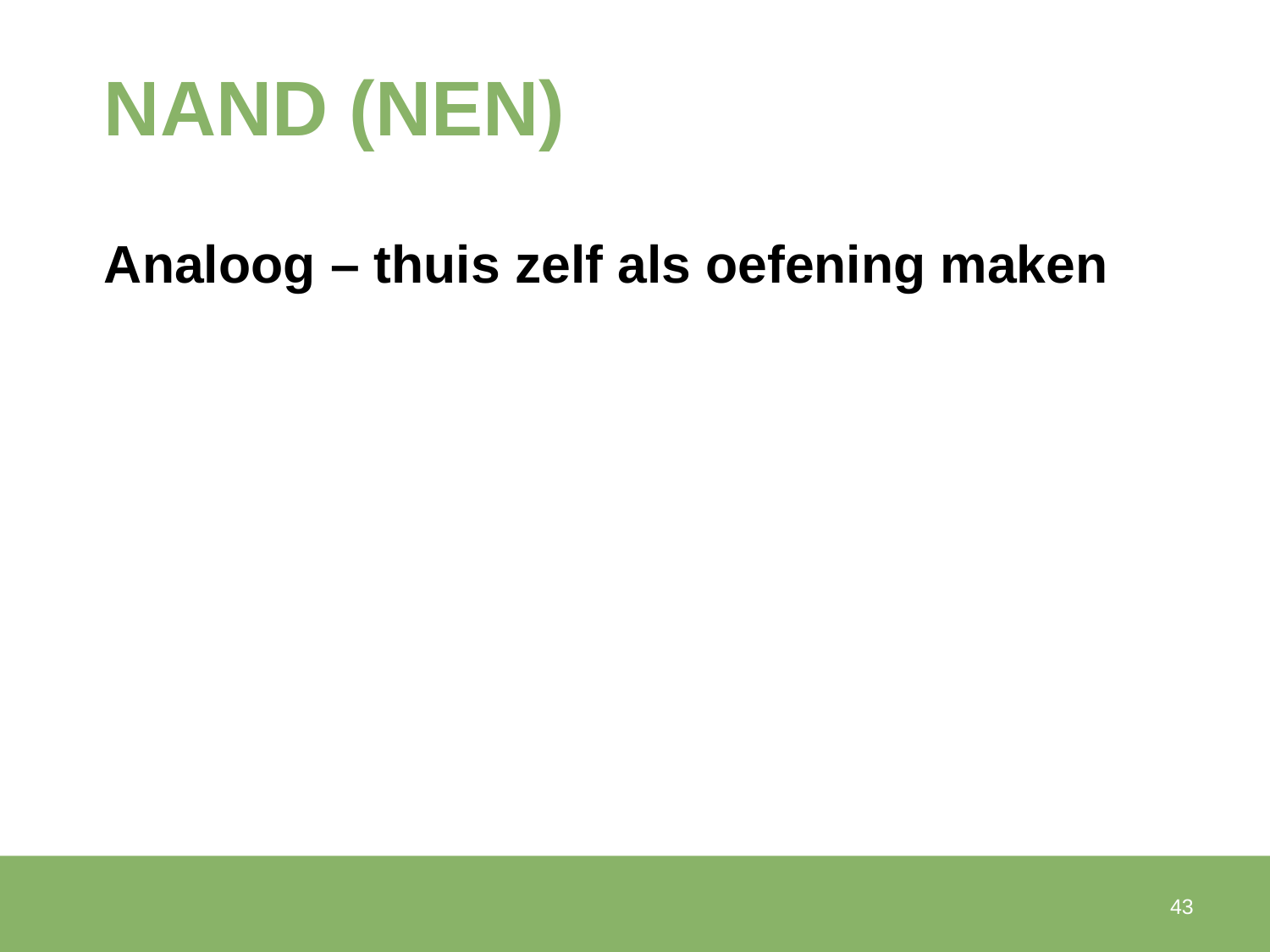

# NAND (NEN)
Analoog – thuis zelf als oefening maken

43